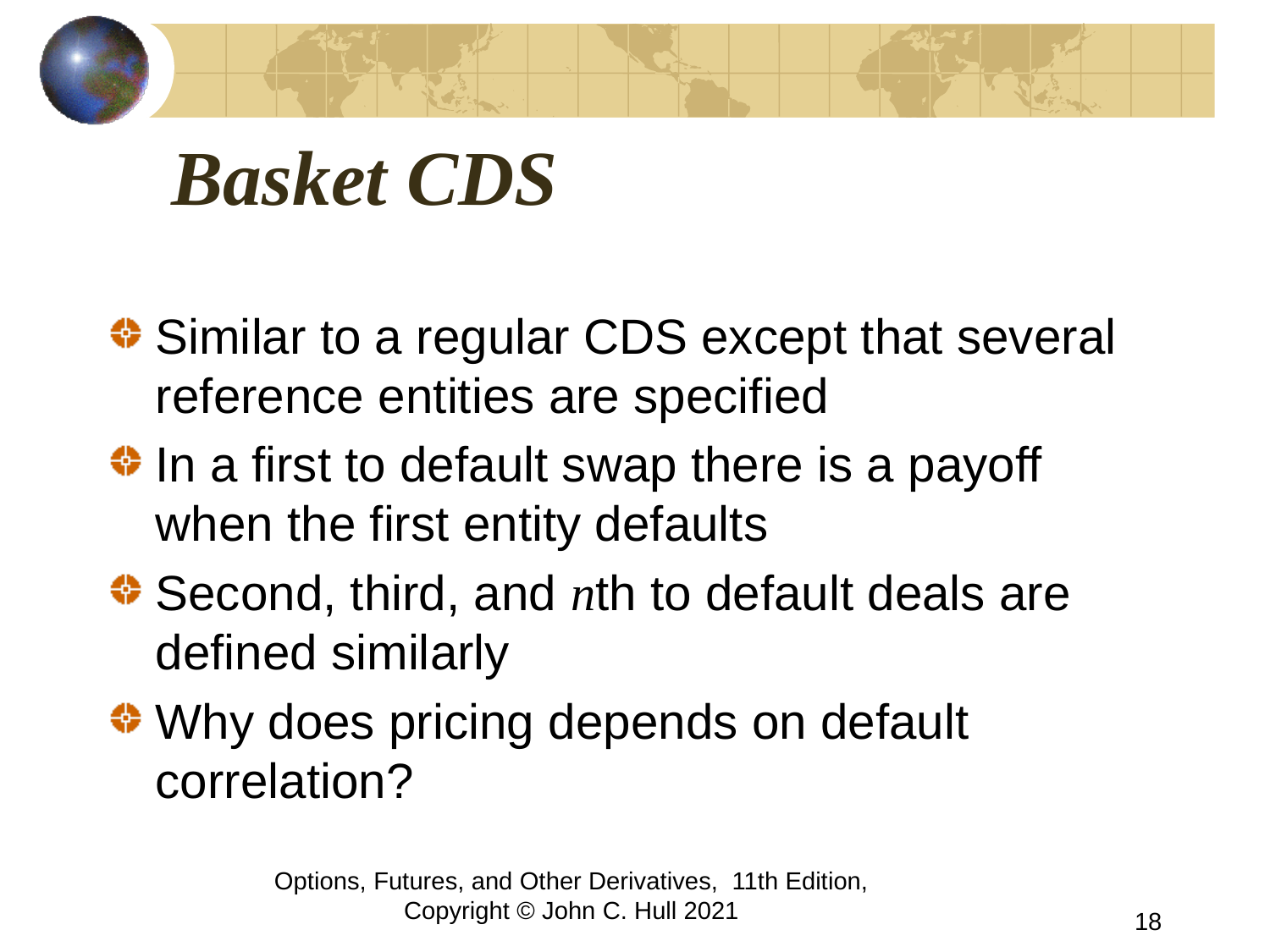

# Basket CDS
Similar to a regular CDS except that several reference entities are specified
In a first to default swap there is a payoff when the first entity defaults
Second, third, and nth to default deals are defined similarly
Why does pricing depends on default correlation?
Options, Futures, and Other Derivatives,  11th Edition, Copyright © John C. Hull 2021
18